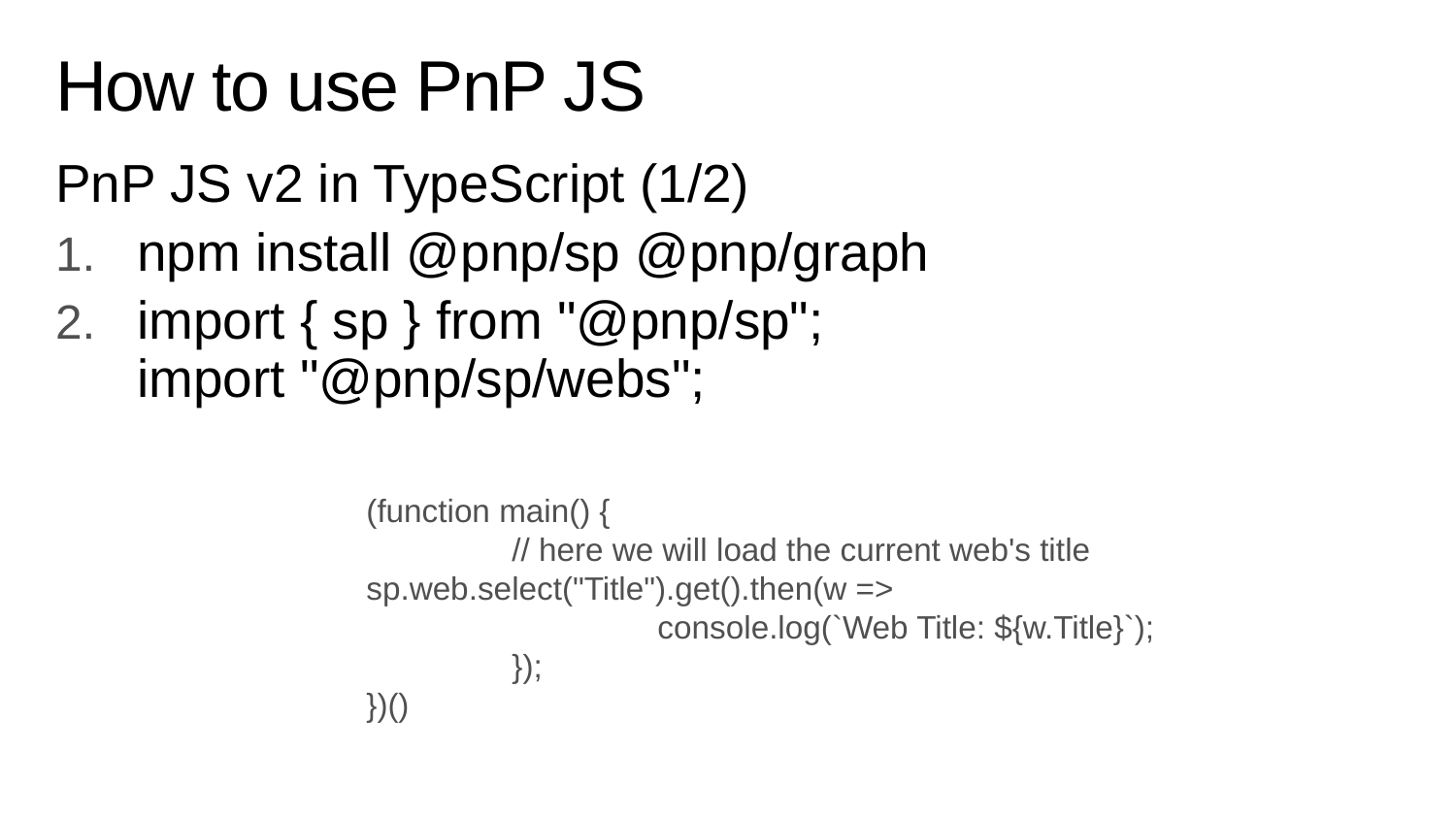

# How to use PnP JS
PnP JS v2 in TypeScript (1/2)
npm install @pnp/sp @pnp/graph
import { sp } from "@pnp/sp";
import "@pnp/sp/webs";
(function main() {
	// here we will load the current web's title 	sp.web.select("Title").get().then(w =>
		console.log(`Web Title: ${w.Title}`);
	});
})()